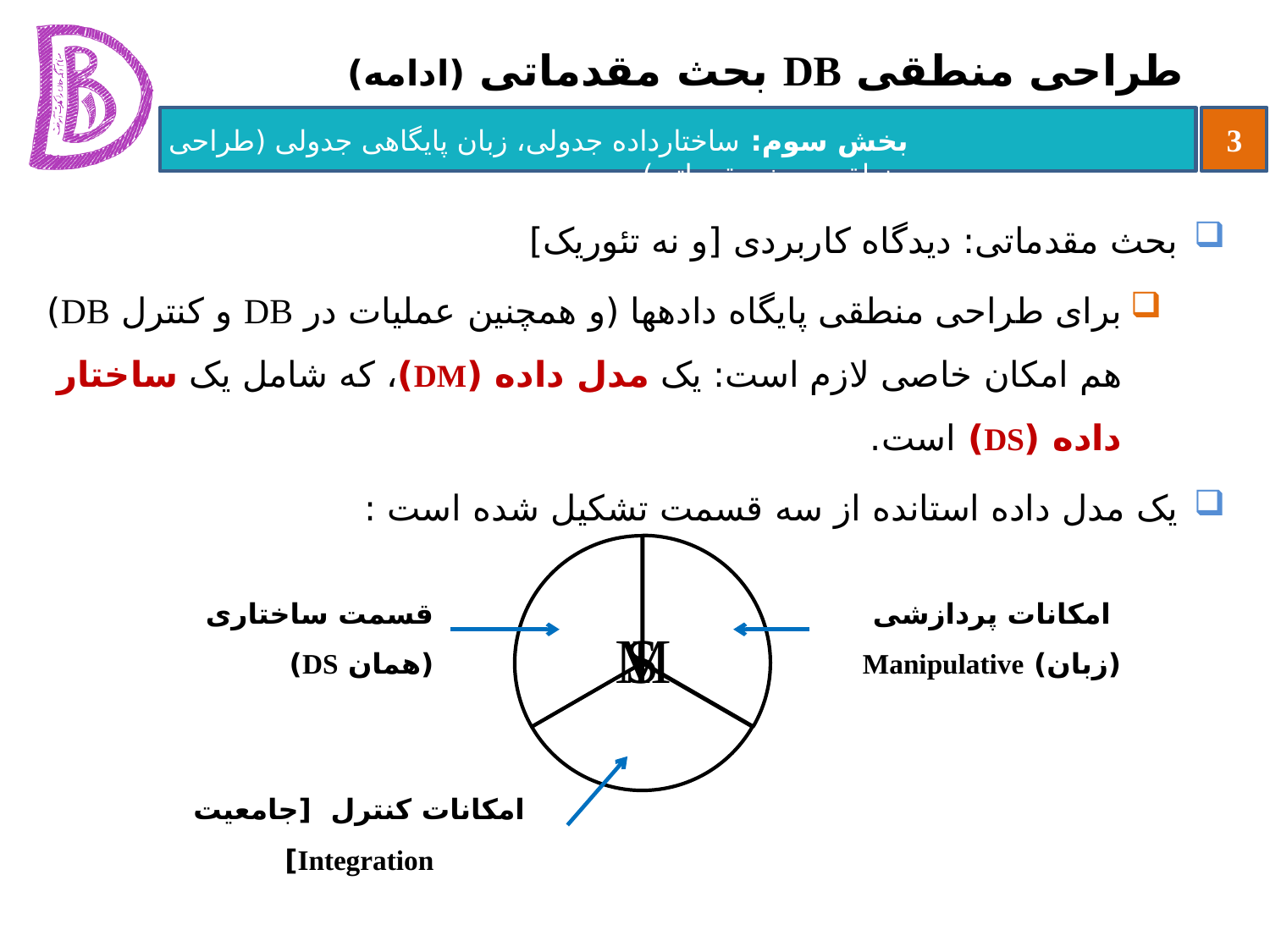

# طراحی منطقی DB بحث مقدماتی (ادامه)
بحث مقدماتی: دیدگاه کاربردی [و نه تئوریک]
برای طراحی منطقی پایگاه داده‏ها (و همچنین عملیات در DB و کنترل DB) هم امکان خاصی لازم است: یک مدل داده (DM)، که شامل یک ساختار داده (DS) است.
یک مدل داده استانده از سه قسمت تشکیل شده است :

M
I
S
قسمت ساختاری (همان DS)
امکانات پردازشی (زبان) Manipulative
امکانات کنترل  [جامعیت Integration]